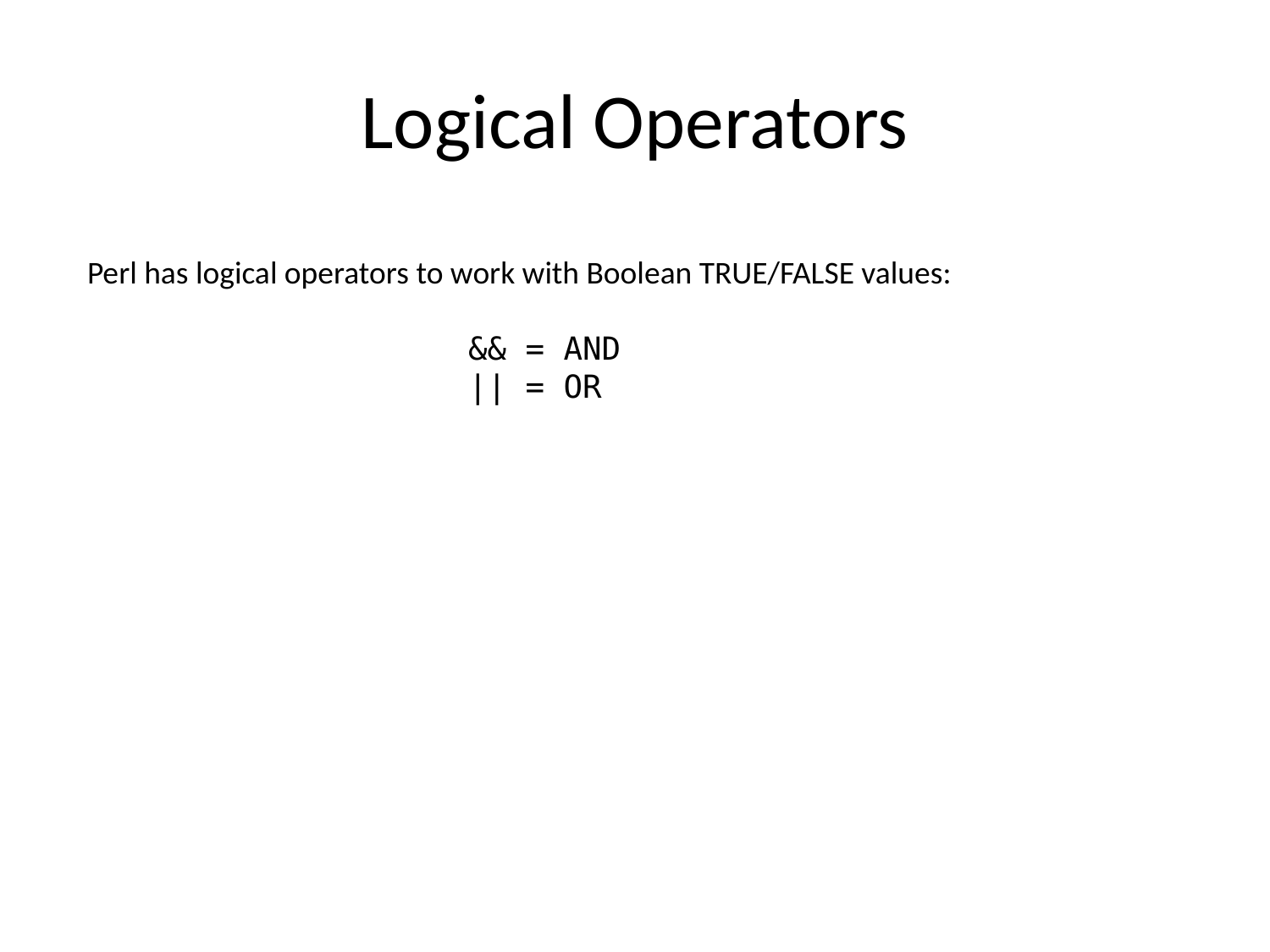

# Logical Operators
Perl has logical operators to work with Boolean TRUE/FALSE values:

			&& = AND
			|| = OR